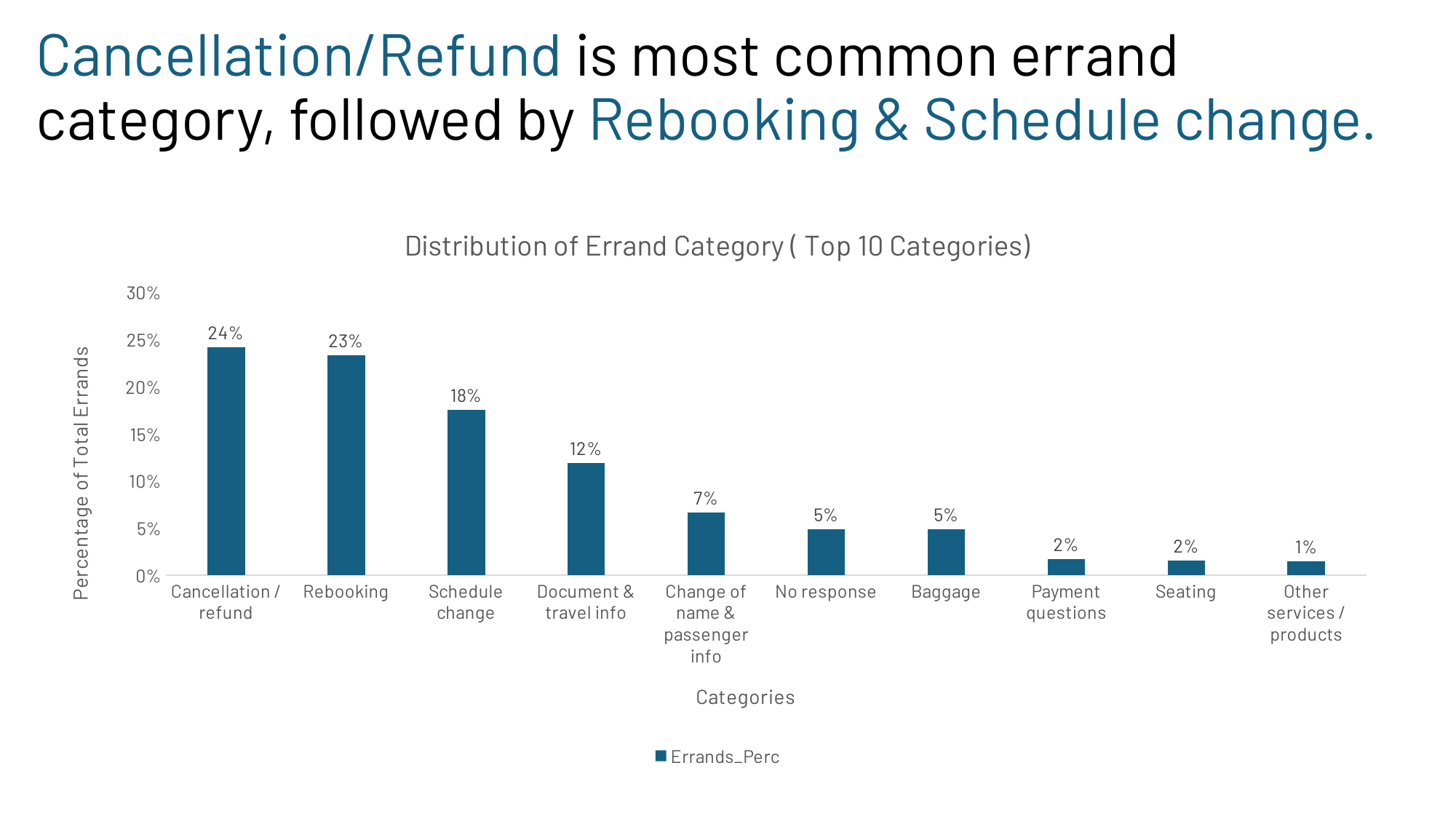

Cancellation/Refund is most common errand category, followed by Rebooking & Schedule change.

### Chart: Distribution of Errand Category ( Top 10 Categories)

| Category | Errands_Perc |
|---|---|
| Cancellation / refund | 0.241855 |
| Rebooking | 0.233116 |
| Schedule change | 0.175356 |
| Document & travel info | 0.118947 |
| Change of name & passenger info | 0.066285 |
| No response | 0.048733 |
| Baggage | 0.048647 |
| Payment questions | 0.017036 |
| Seating | 0.015601 |
| Other services / products | 0.014534 |